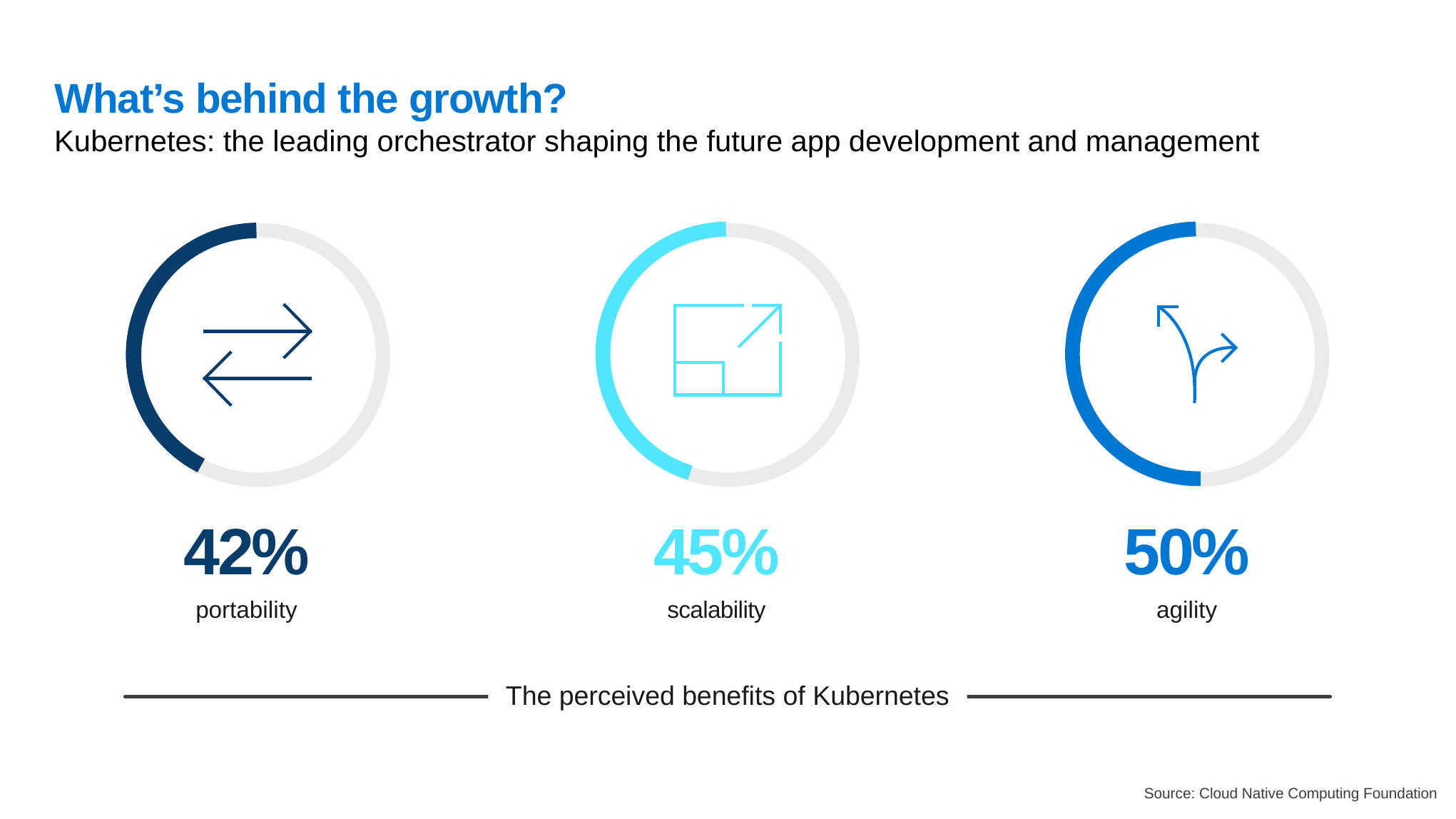

# What’s behind the growth?
Kubernetes: the leading orchestrator shaping the future app development and management

45%
scalability
50%
agility
42%
portability
The perceived benefits of Kubernetes
Source: Cloud Native Computing Foundation